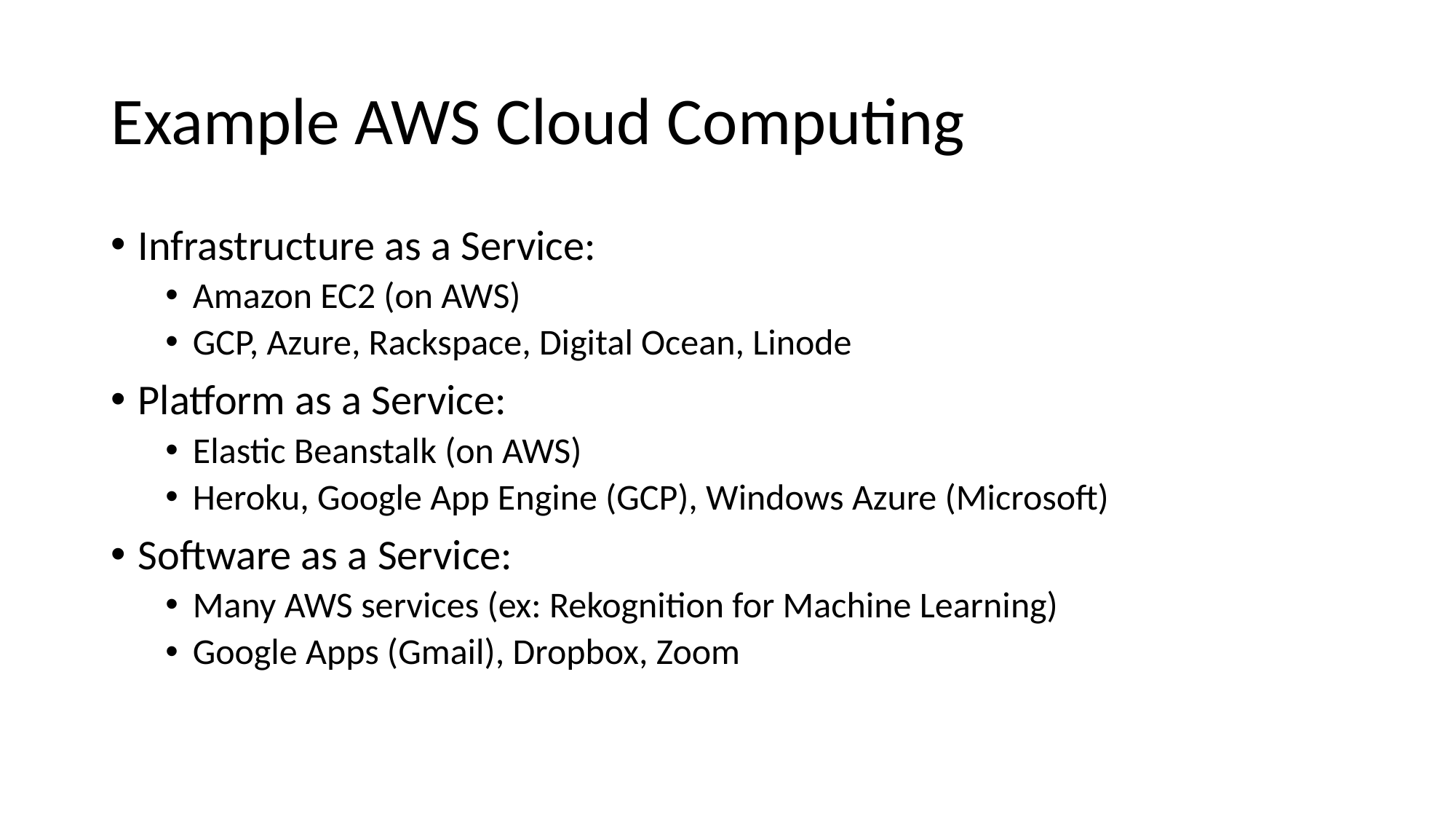

# Example AWS Cloud Computing
Infrastructure as a Service:
Amazon EC2 (on AWS)
GCP, Azure, Rackspace, Digital Ocean, Linode
Platform as a Service:
Elastic Beanstalk (on AWS)
Heroku, Google App Engine (GCP), Windows Azure (Microsoft)
Software as a Service:
Many AWS services (ex: Rekognition for Machine Learning)
Google Apps (Gmail), Dropbox, Zoom